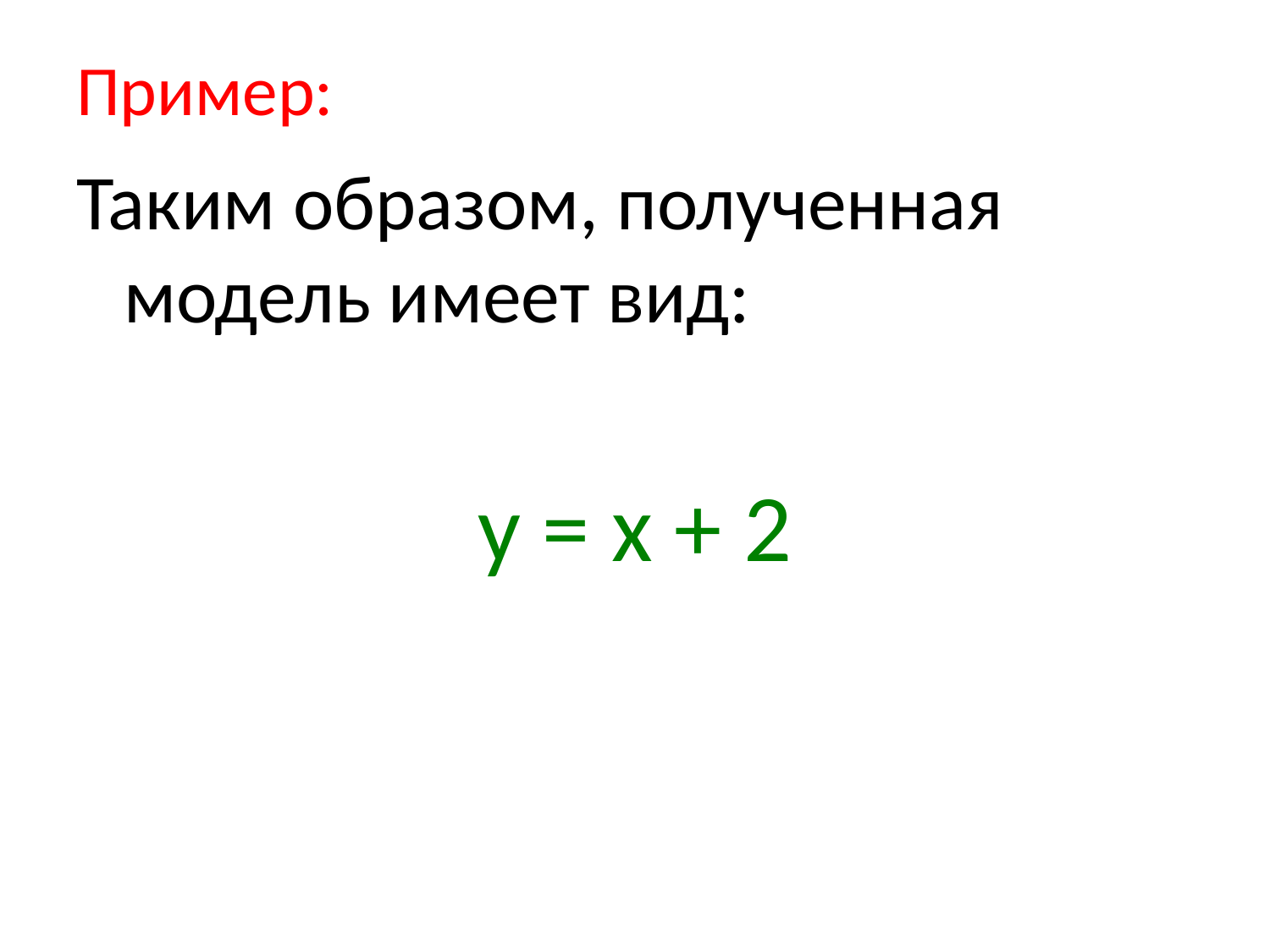

# Пример:
Таким образом, полученная модель имеет вид:

y = x + 2